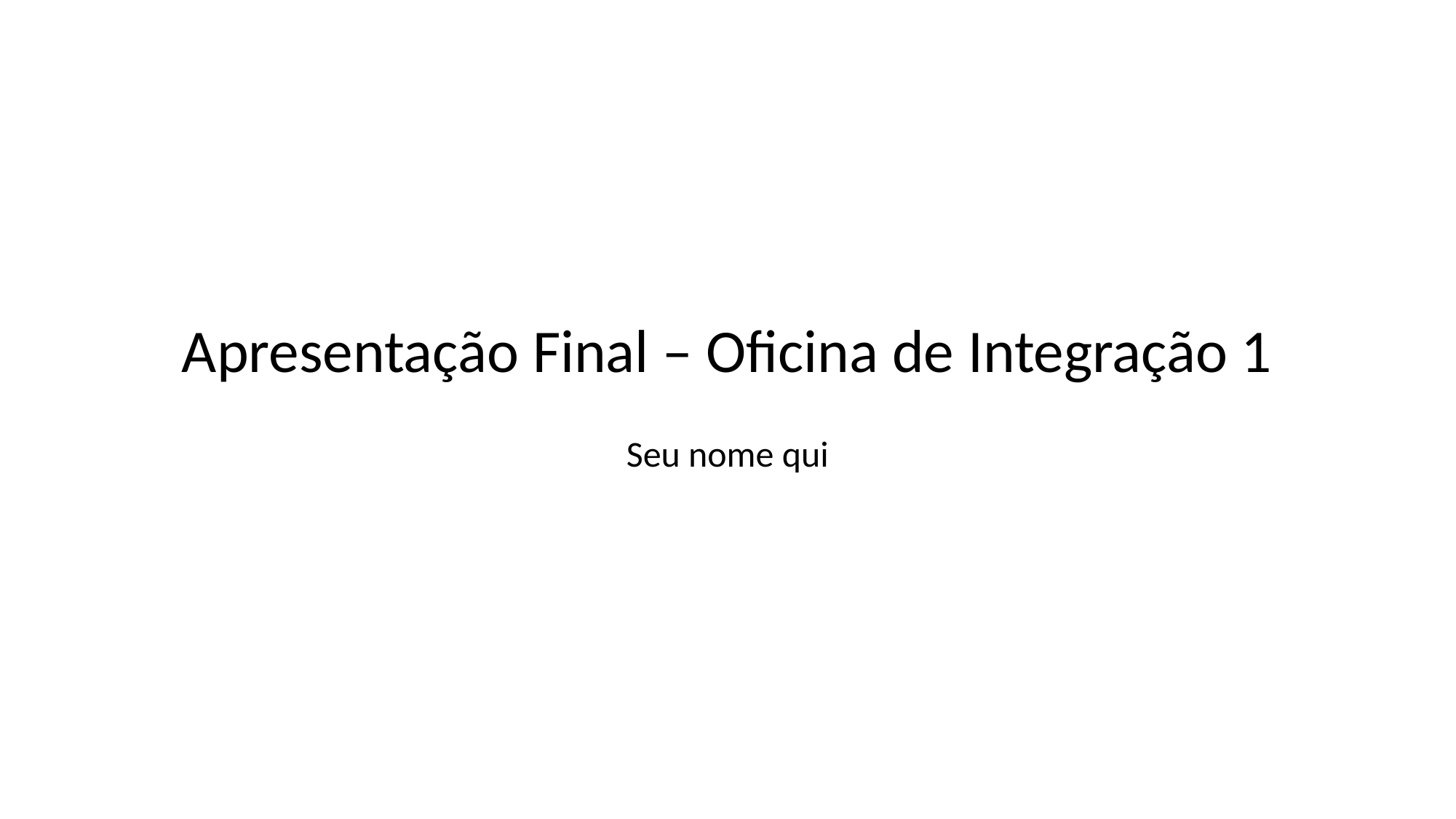

# Apresentação Final – Oficina de Integração 1
Seu nome qui